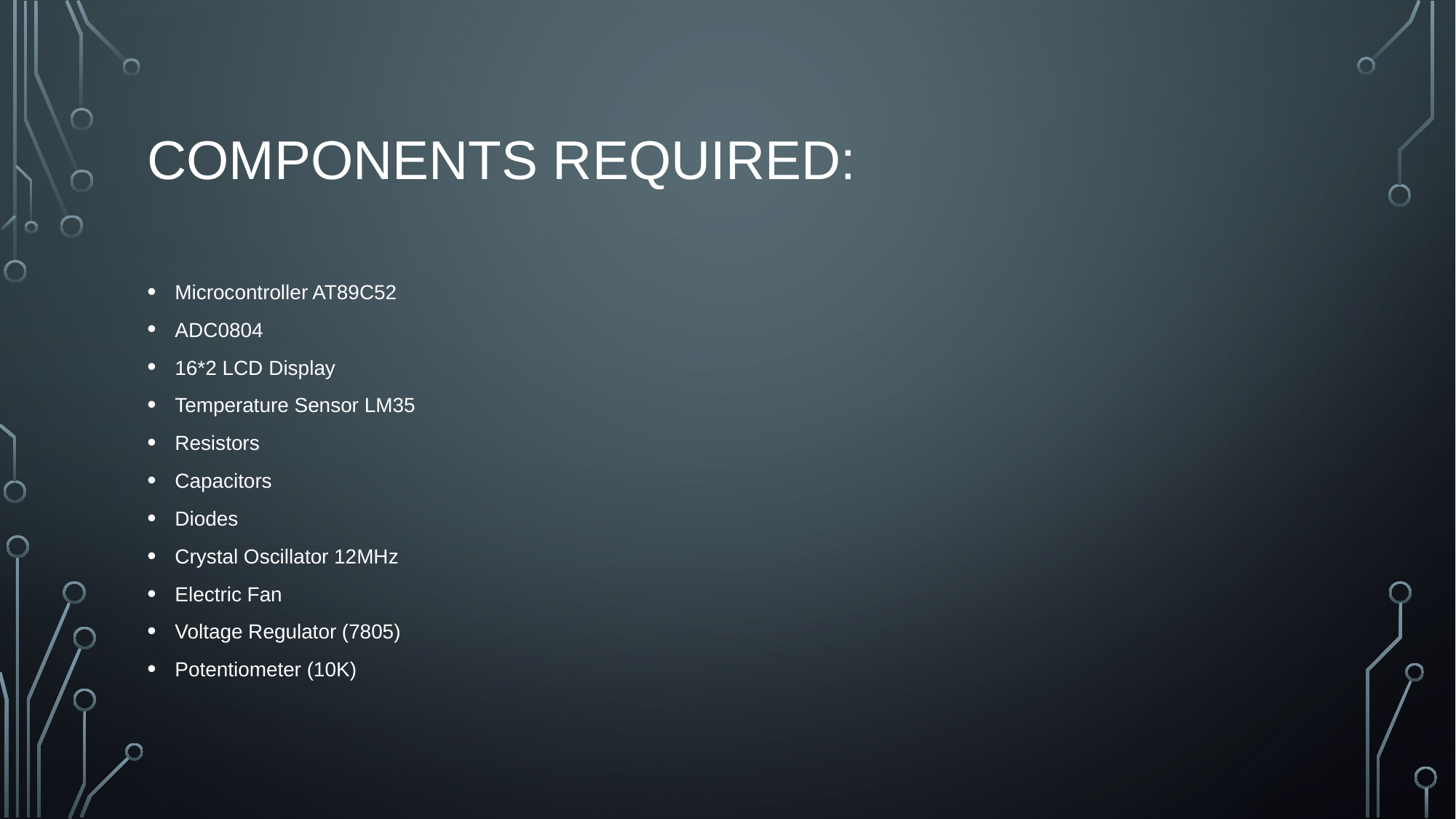

# Components required:
Microcontroller AT89C52
ADC0804
16*2 LCD Display
Temperature Sensor LM35
Resistors
Capacitors
Diodes
Crystal Oscillator 12MHz
Electric Fan
Voltage Regulator (7805)
Potentiometer (10K)